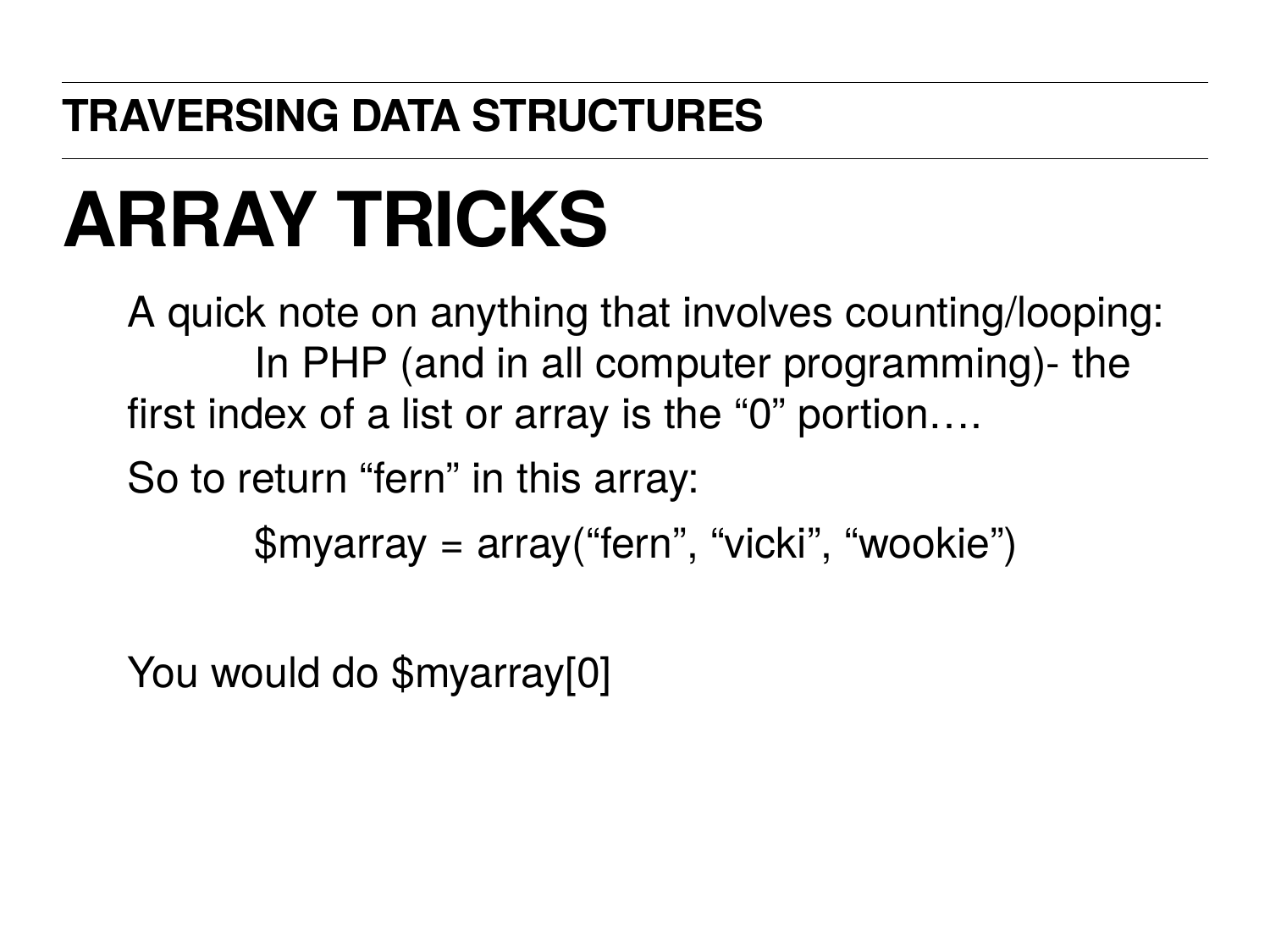

Traversing data structures
# Array tricks
A quick note on anything that involves counting/looping:
	In PHP (and in all computer programming)- the first index of a list or array is the “0” portion….
So to return “fern” in this array:
	$myarray = array(“fern”, “vicki”, “wookie”)

You would do $myarray[0]